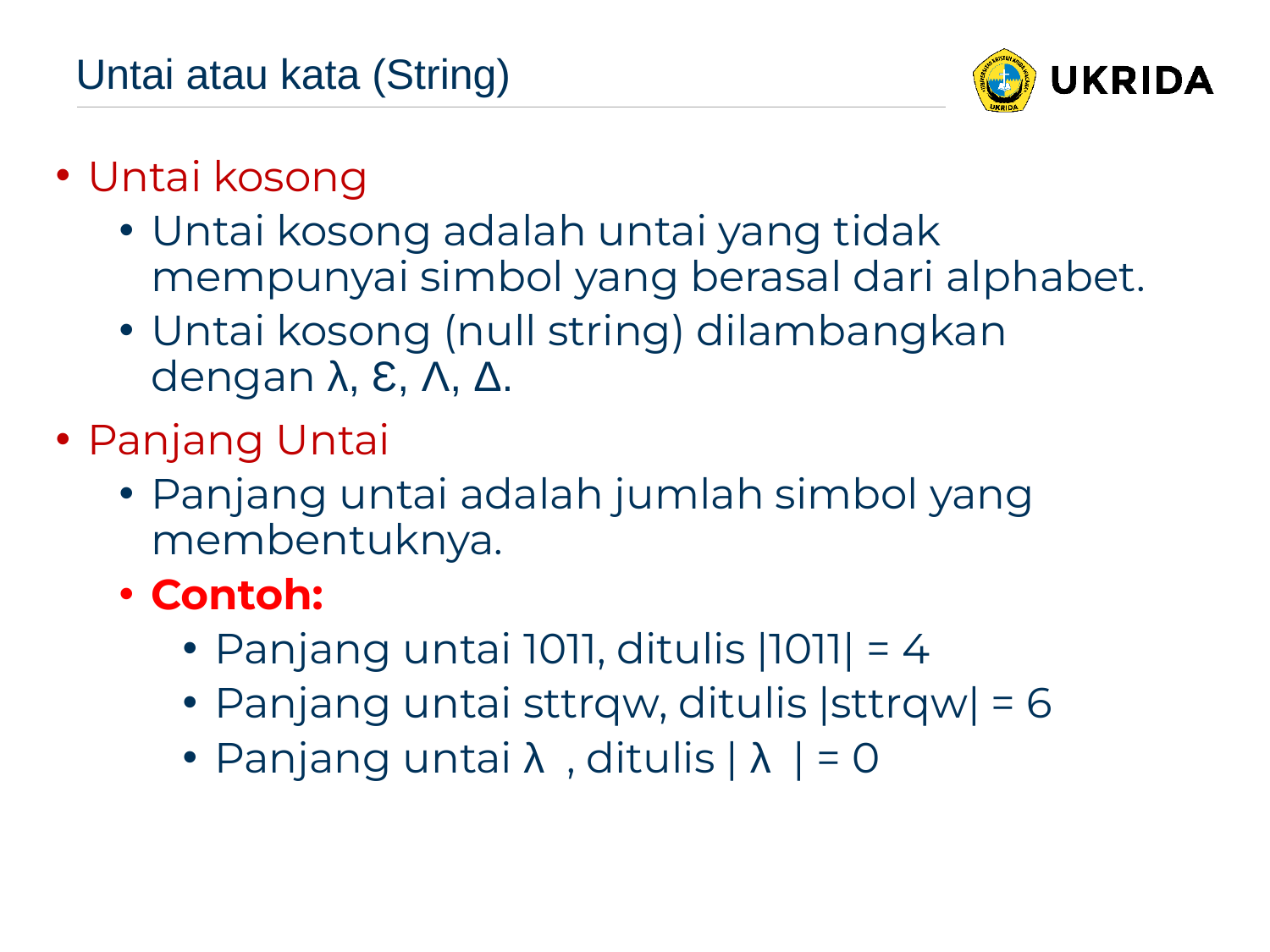

# Untai atau kata (String)
Untai kosong
Untai kosong adalah untai yang tidak mempunyai simbol yang berasal dari alphabet.
Untai kosong (null string) dilambangkan dengan λ, Ɛ, Λ, Δ.
Panjang Untai
Panjang untai adalah jumlah simbol yang membentuknya.
Contoh:
Panjang untai 1011, ditulis |1011| = 4
Panjang untai sttrqw, ditulis |sttrqw| = 6
Panjang untai λ  , ditulis | λ  | = 0